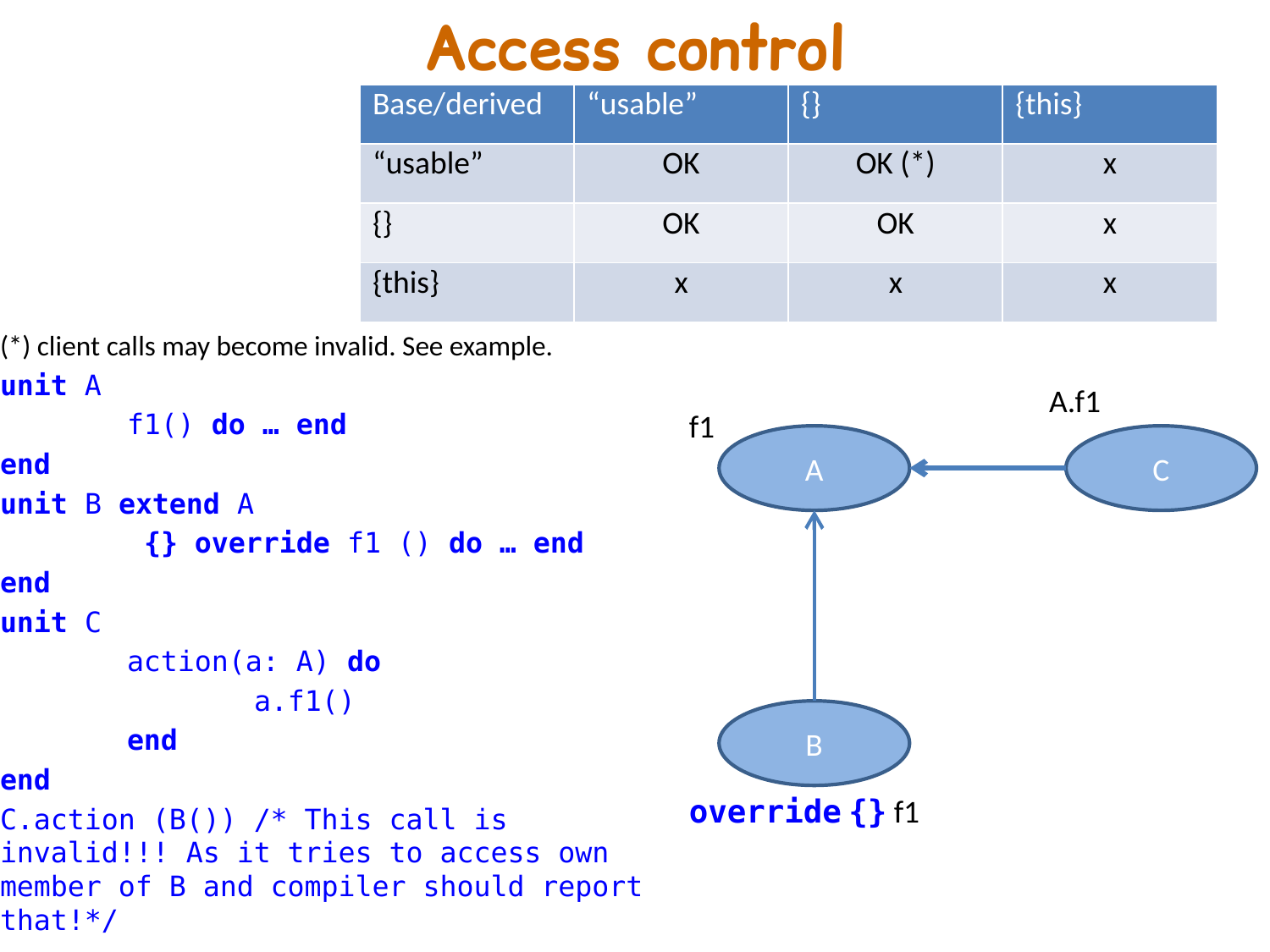

# Access control
| Base/derived | “usable” | {} | {this} |
| --- | --- | --- | --- |
| “usable” | OK | OK (\*) | x |
| {} | OK | OK | x |
| {this} | x | x | x |
(*) client calls may become invalid. See example.
unit A
	f1() do … end
end
unit B extend A
	 {} override f1 () do … end
end
unit C
	action(a: A) do
		a.f1()
	end
end
C.action (B()) /* This call is invalid!!! As it tries to access own member of B and compiler should report that!*/

A.f1
f1
A
C
B
override {} f1